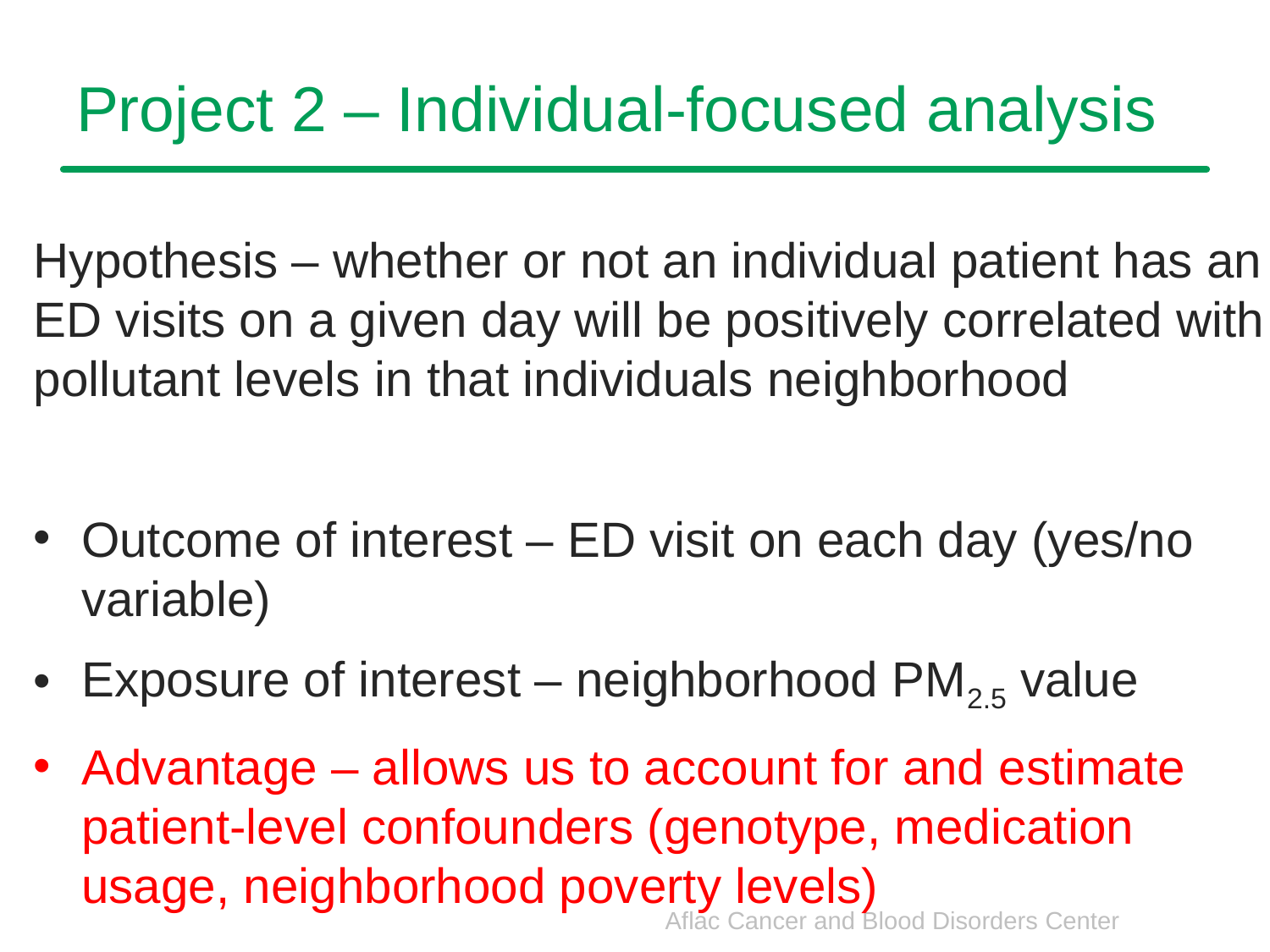

# Project 2 – Individual-focused analysis
Hypothesis – whether or not an individual patient has an ED visits on a given day will be positively correlated with pollutant levels in that individuals neighborhood

Outcome of interest – ED visit on each day (yes/no variable)
Exposure of interest – neighborhood PM2.5 value
Advantage – allows us to account for and estimate patient-level confounders (genotype, medication usage, neighborhood poverty levels)